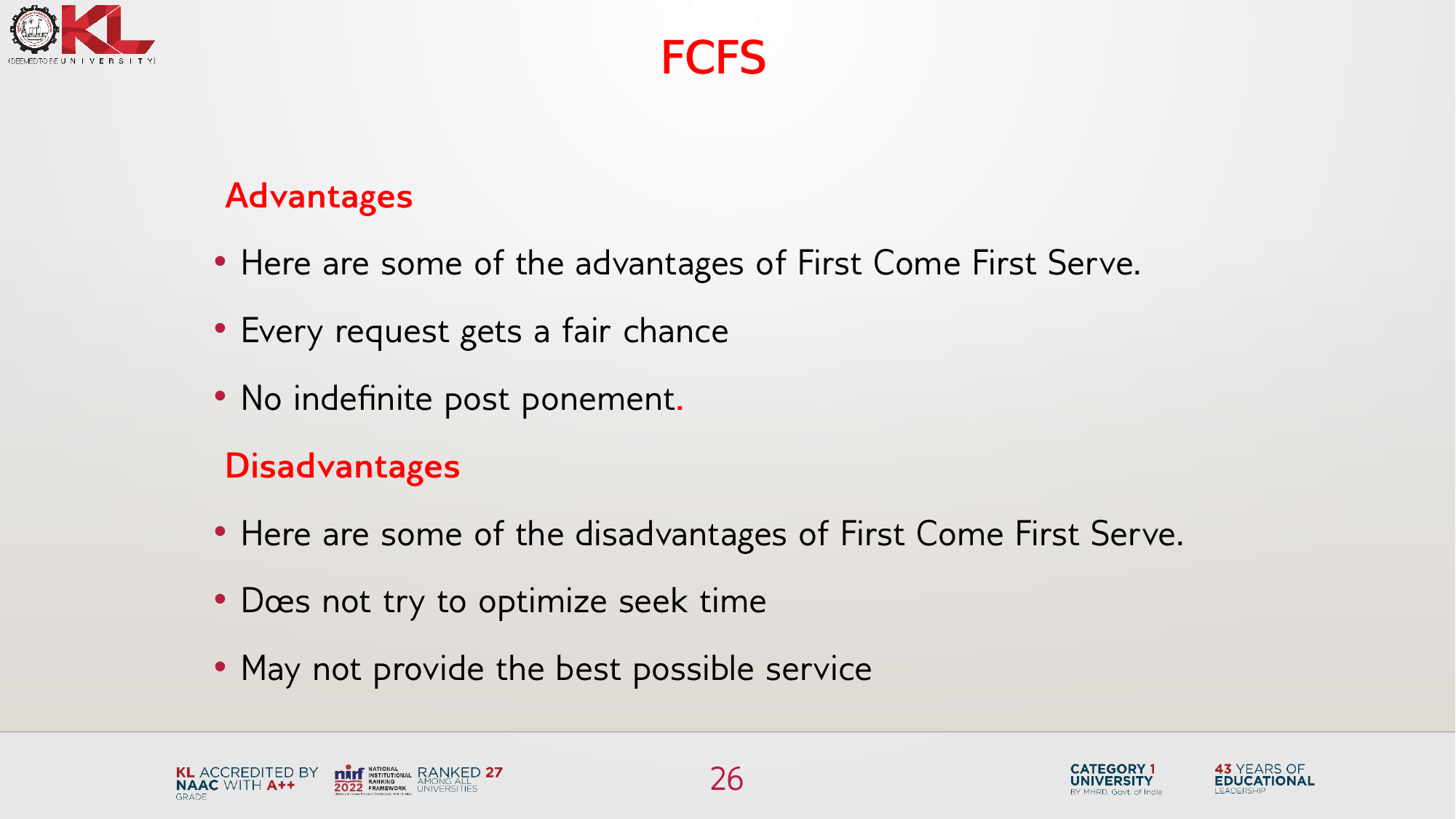

FCFS
 Advantages
Here are some of the advantages of First Come First Serve.
Every request gets a fair chance
No indefinite post ponement.
 Disadvantages
Here are some of the disadvantages of First Come First Serve.
Does not try to optimize seek time
May not provide the best possible service

26